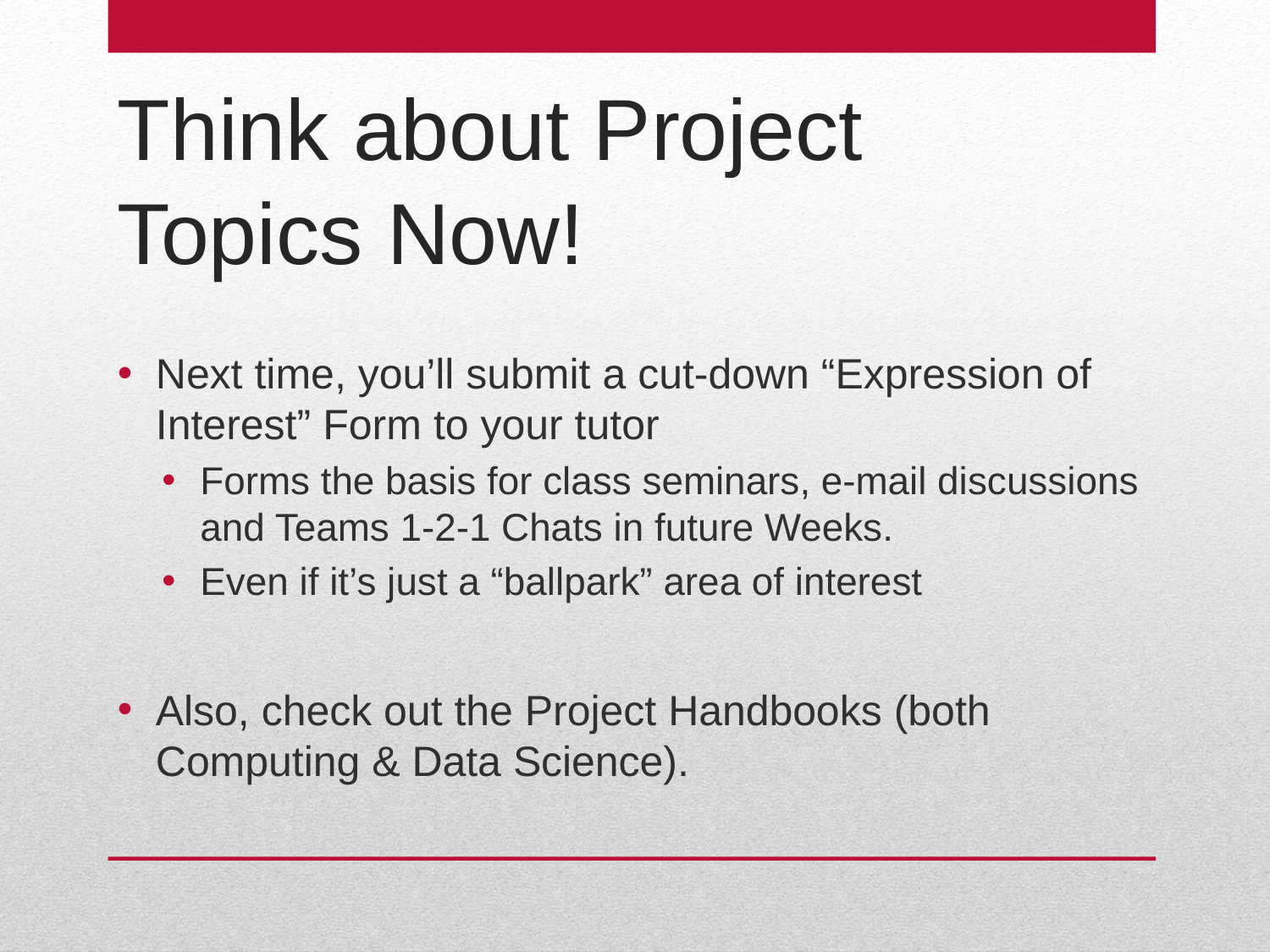

# Think about Project Topics Now!
Next time, you’ll submit a cut-down “Expression of Interest” Form to your tutor
Forms the basis for class seminars, e-mail discussions and Teams 1-2-1 Chats in future Weeks.
Even if it’s just a “ballpark” area of interest

Also, check out the Project Handbooks (both Computing & Data Science).